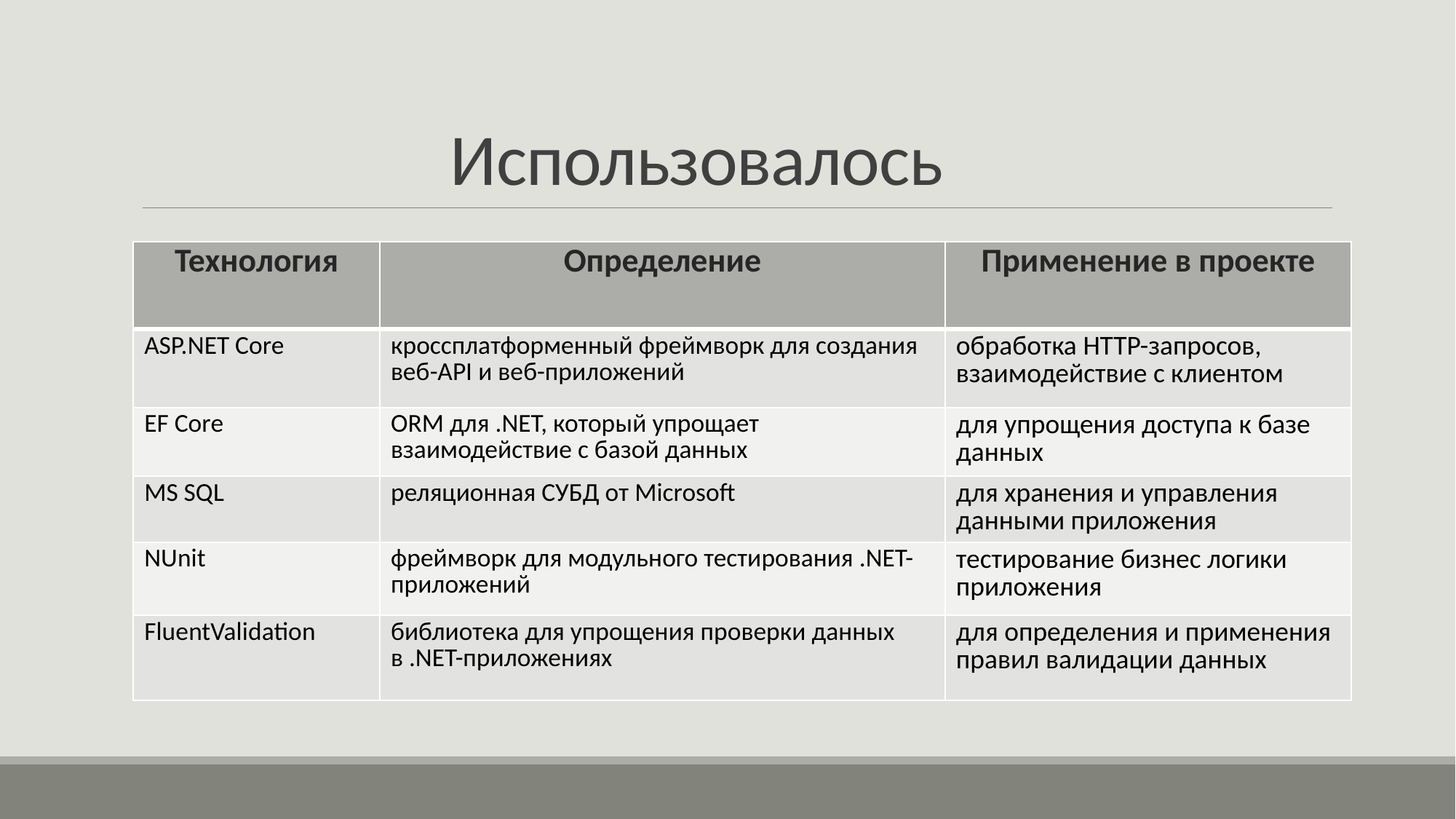

# Использовалось
| Технология | Определение | Применение в проекте |
| --- | --- | --- |
| ASP.NET Core | кроссплатформенный фреймворк для создания веб-API и веб-приложений | обработка HTTP-запросов, взаимодействие с клиентом |
| EF Core | ORM для .NET, который упрощает взаимодействие с базой данных | для упрощения доступа к базе данных |
| MS SQL | реляционная СУБД от Microsoft | для хранения и управления данными приложения |
| NUnit | фреймворк для модульного тестирования .NET-приложений | тестирование бизнес логики приложения |
| FluentValidation | библиотека для упрощения проверки данных в .NET-приложениях | для определения и применения правил валидации данных |